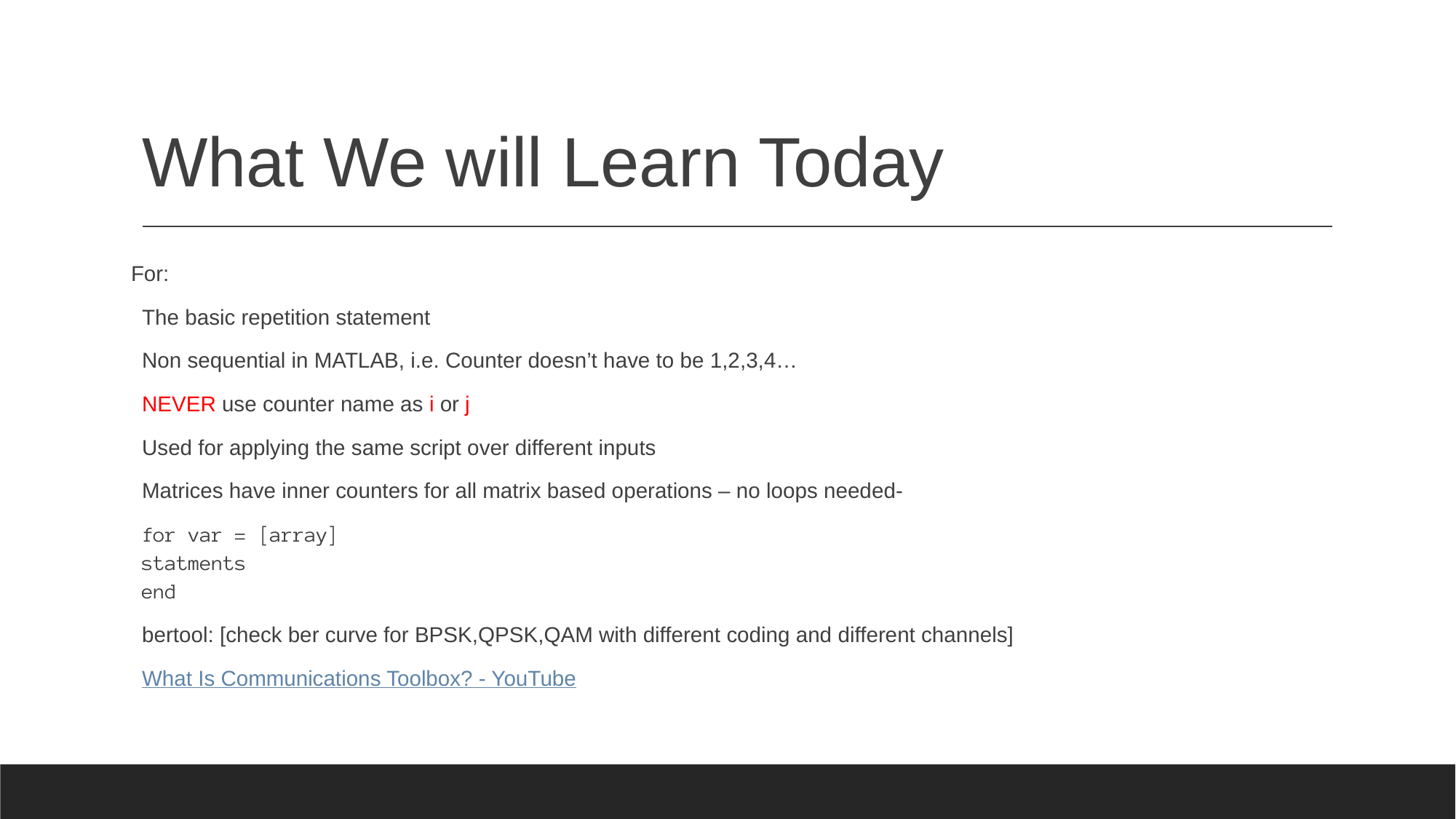

# What We will Learn Today
For:
The basic repetition statement
Non sequential in MATLAB, i.e. Counter doesn’t have to be 1,2,3,4…
NEVER use counter name as i or j
Used for applying the same script over different inputs
Matrices have inner counters for all matrix based operations – no loops needed-
for var = [array]
	statments
end
bertool: [check ber curve for BPSK,QPSK,QAM with different coding and different channels]
What Is Communications Toolbox? - YouTube